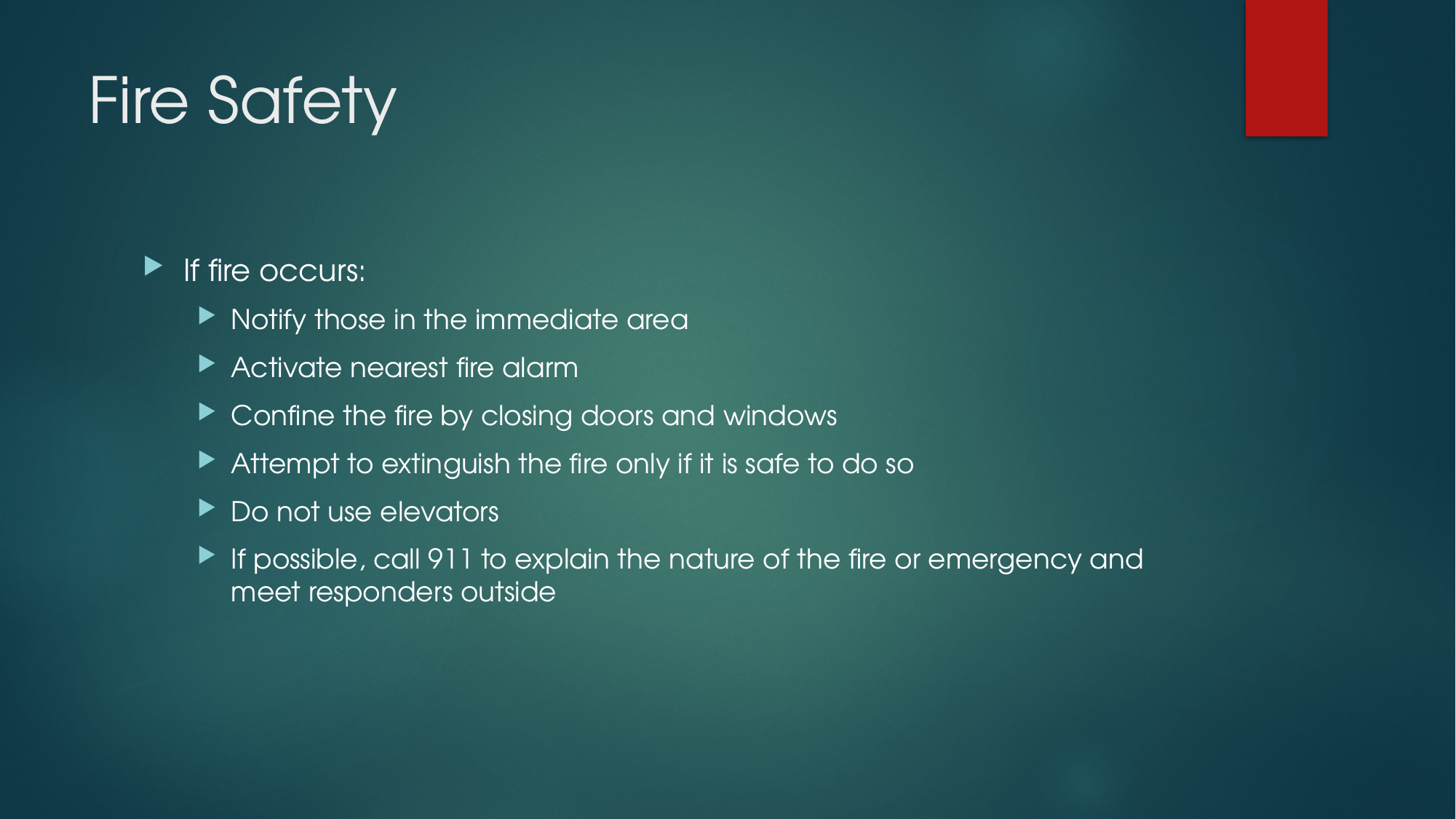

# Fire Safety
If fire occurs:
Notify those in the immediate area
Activate nearest fire alarm
Confine the fire by closing doors and windows
Attempt to extinguish the fire only if it is safe to do so
Do not use elevators
If possible, call 911 to explain the nature of the fire or emergency and meet responders outside